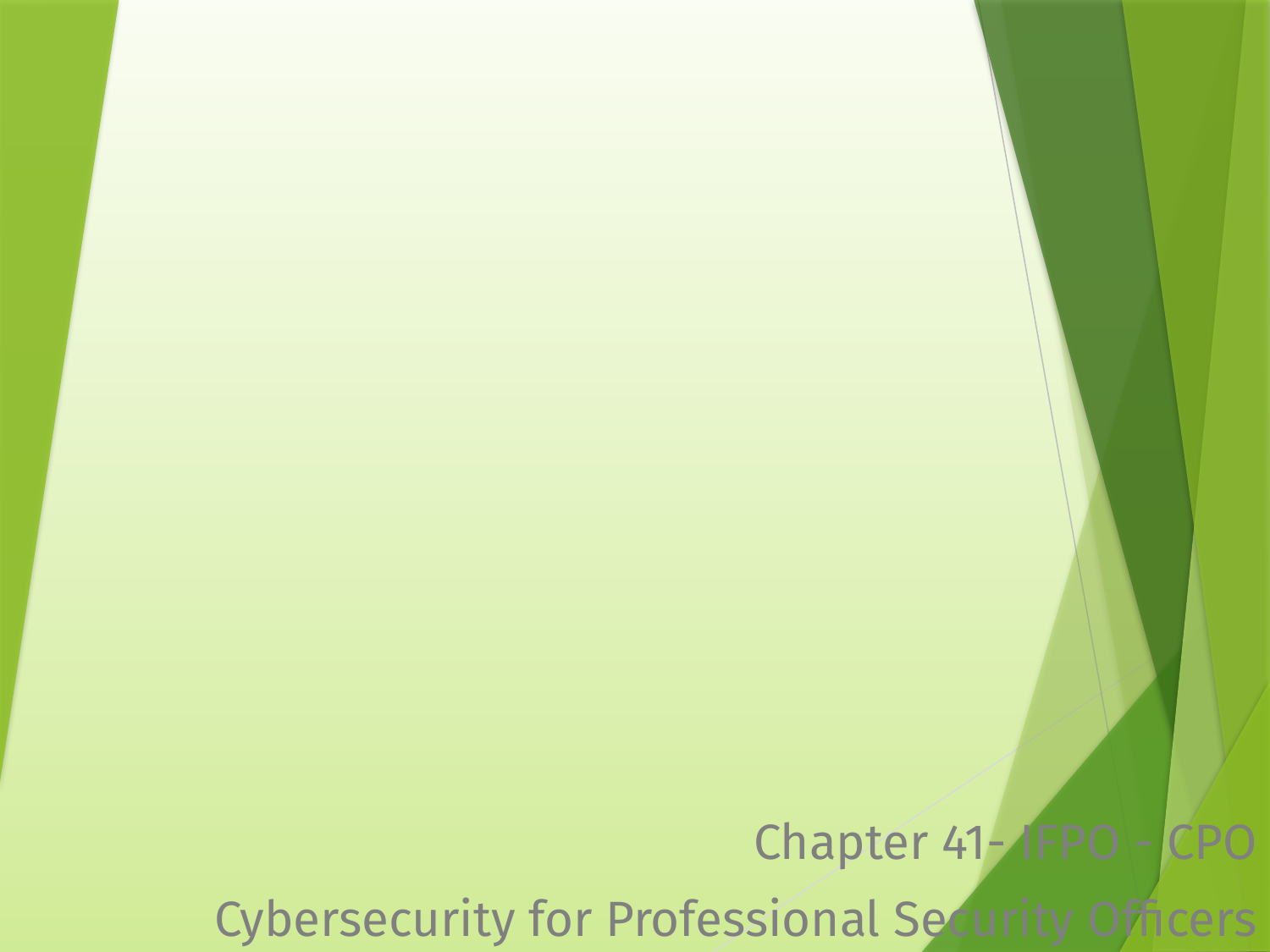

Chapter 41- IFPO - CPO
Cybersecurity for Professional Security Officers
1